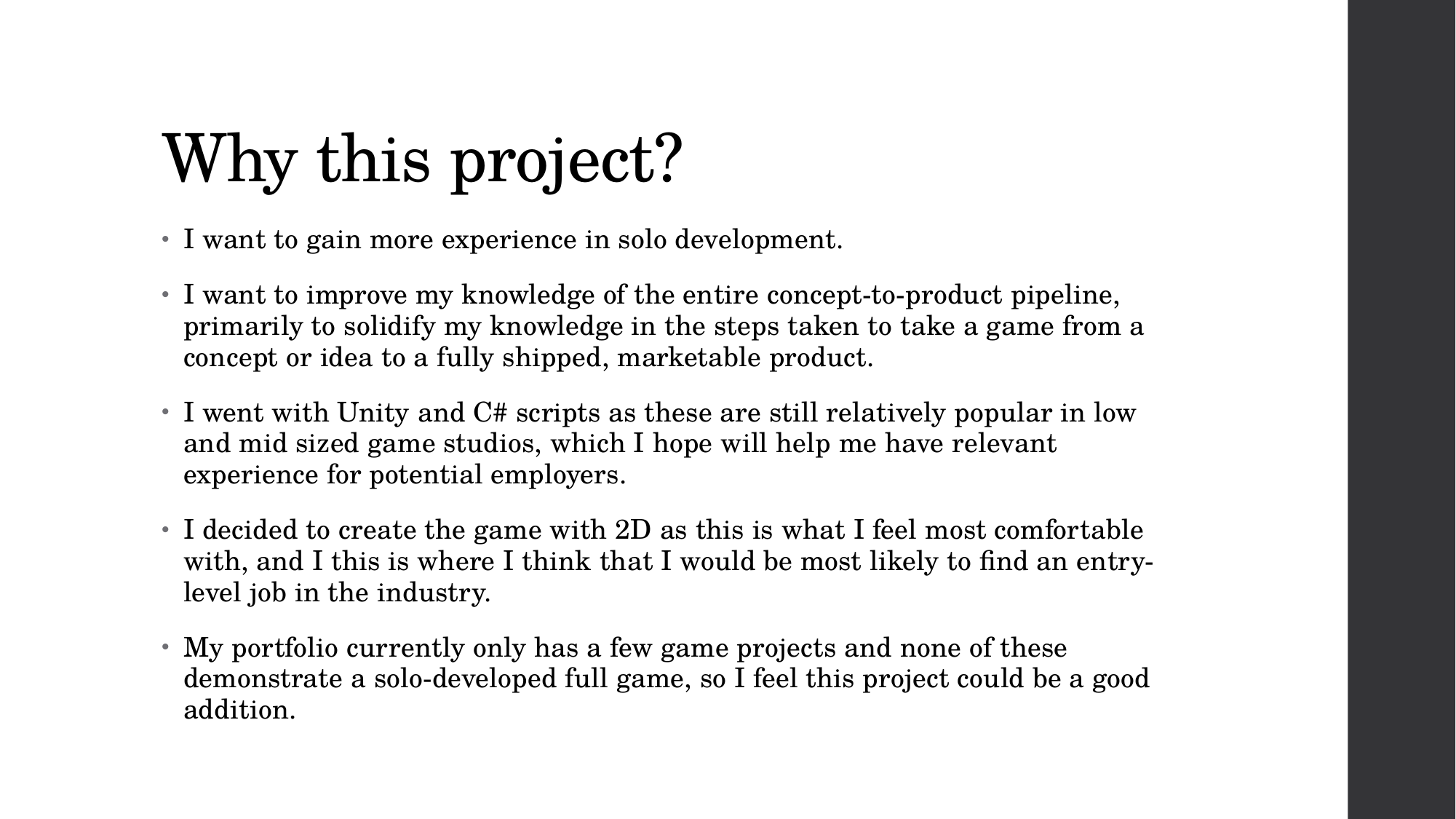

# Why this project?
I want to gain more experience in solo development.
I want to improve my knowledge of the entire concept-to-product pipeline, primarily to solidify my knowledge in the steps taken to take a game from a concept or idea to a fully shipped, marketable product.
I went with Unity and C# scripts as these are still relatively popular in low and mid sized game studios, which I hope will help me have relevant experience for potential employers.
I decided to create the game with 2D as this is what I feel most comfortable with, and I this is where I think that I would be most likely to find an entry-level job in the industry.
My portfolio currently only has a few game projects and none of these demonstrate a solo-developed full game, so I feel this project could be a good addition.